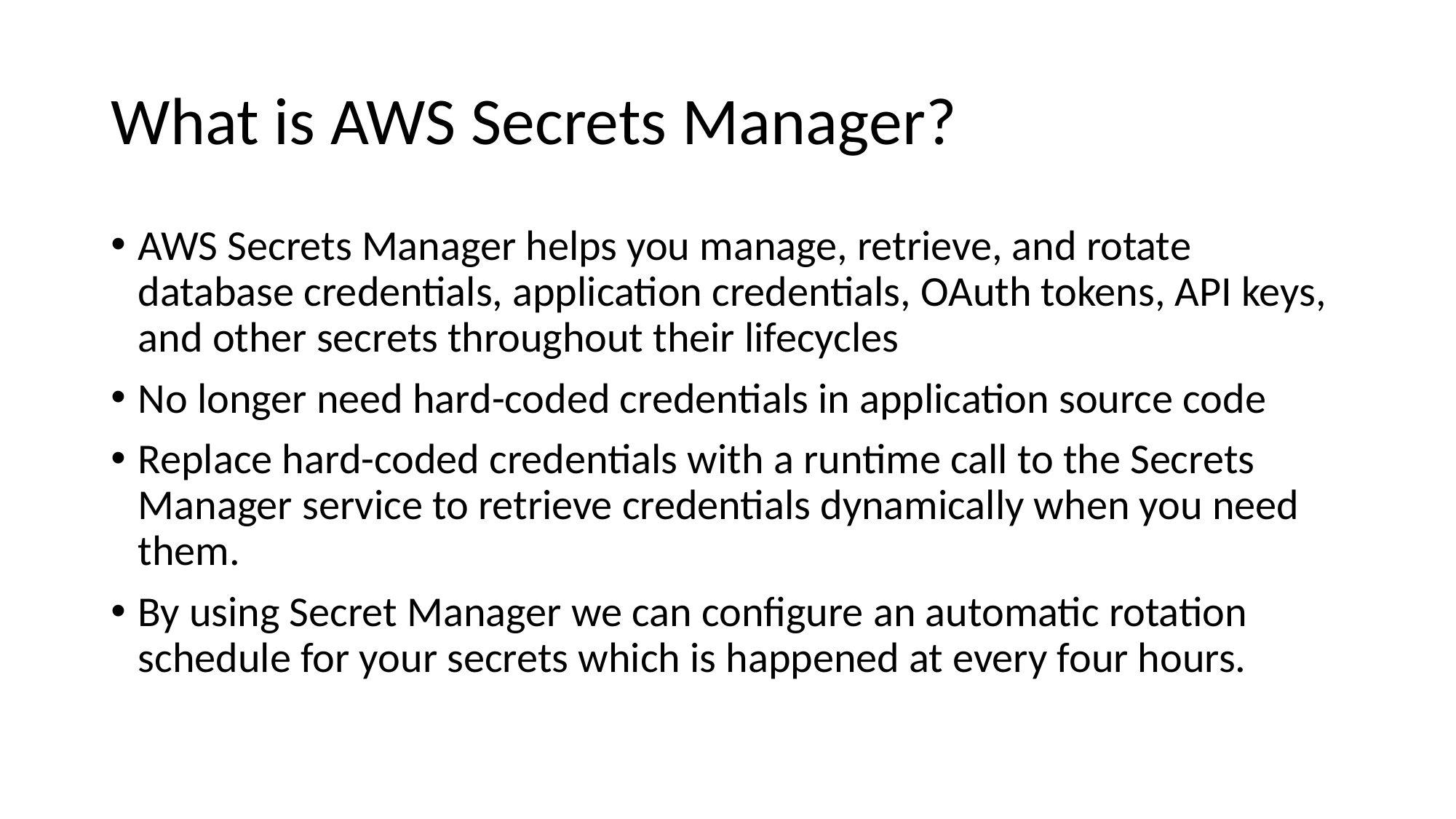

# What is AWS Secrets Manager?
AWS Secrets Manager helps you manage, retrieve, and rotate database credentials, application credentials, OAuth tokens, API keys, and other secrets throughout their lifecycles
No longer need hard-coded credentials in application source code
Replace hard-coded credentials with a runtime call to the Secrets Manager service to retrieve credentials dynamically when you need them.
By using Secret Manager we can configure an automatic rotation schedule for your secrets which is happened at every four hours.